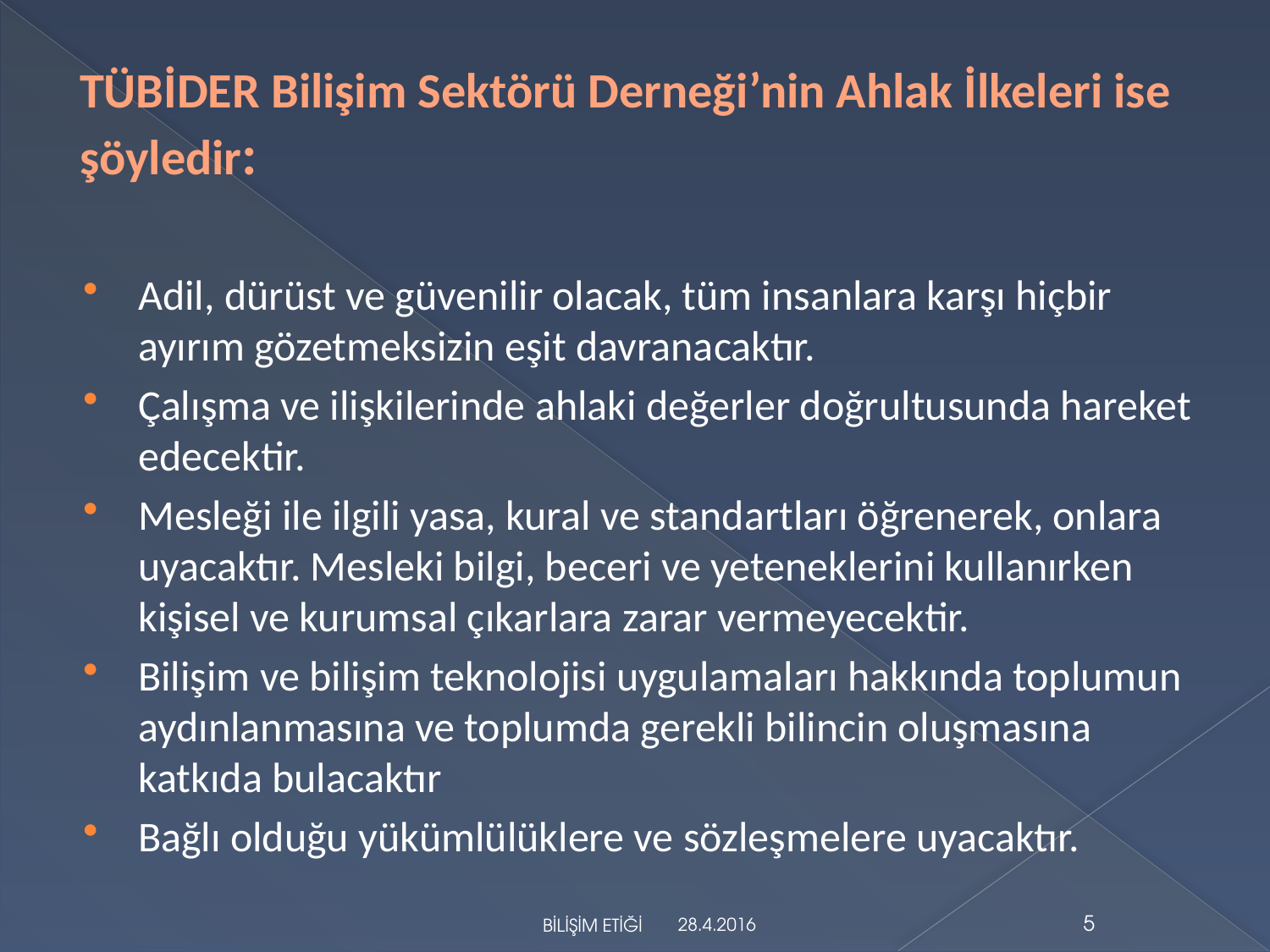

# TÜBİDER Bilişim Sektörü Derneği’nin Ahlak İlkeleri ise şöyledir:
Adil, dürüst ve güvenilir olacak, tüm insanlara karşı hiçbir ayırım gözetmeksizin eşit davranacaktır.
Çalışma ve ilişkilerinde ahlaki değerler doğrultusunda hareket edecektir.
Mesleği ile ilgili yasa, kural ve standartları öğrenerek, onlara uyacaktır. Mesleki bilgi, beceri ve yeteneklerini kullanırken kişisel ve kurumsal çıkarlara zarar vermeyecektir.
Bilişim ve bilişim teknolojisi uygulamaları hakkında toplumun aydınlanmasına ve toplumda gerekli bilincin oluşmasına katkıda bulacaktır
Bağlı olduğu yükümlülüklere ve sözleşmelere uyacaktır.

28.4.2016
BİLİŞİM ETİĞİ
5